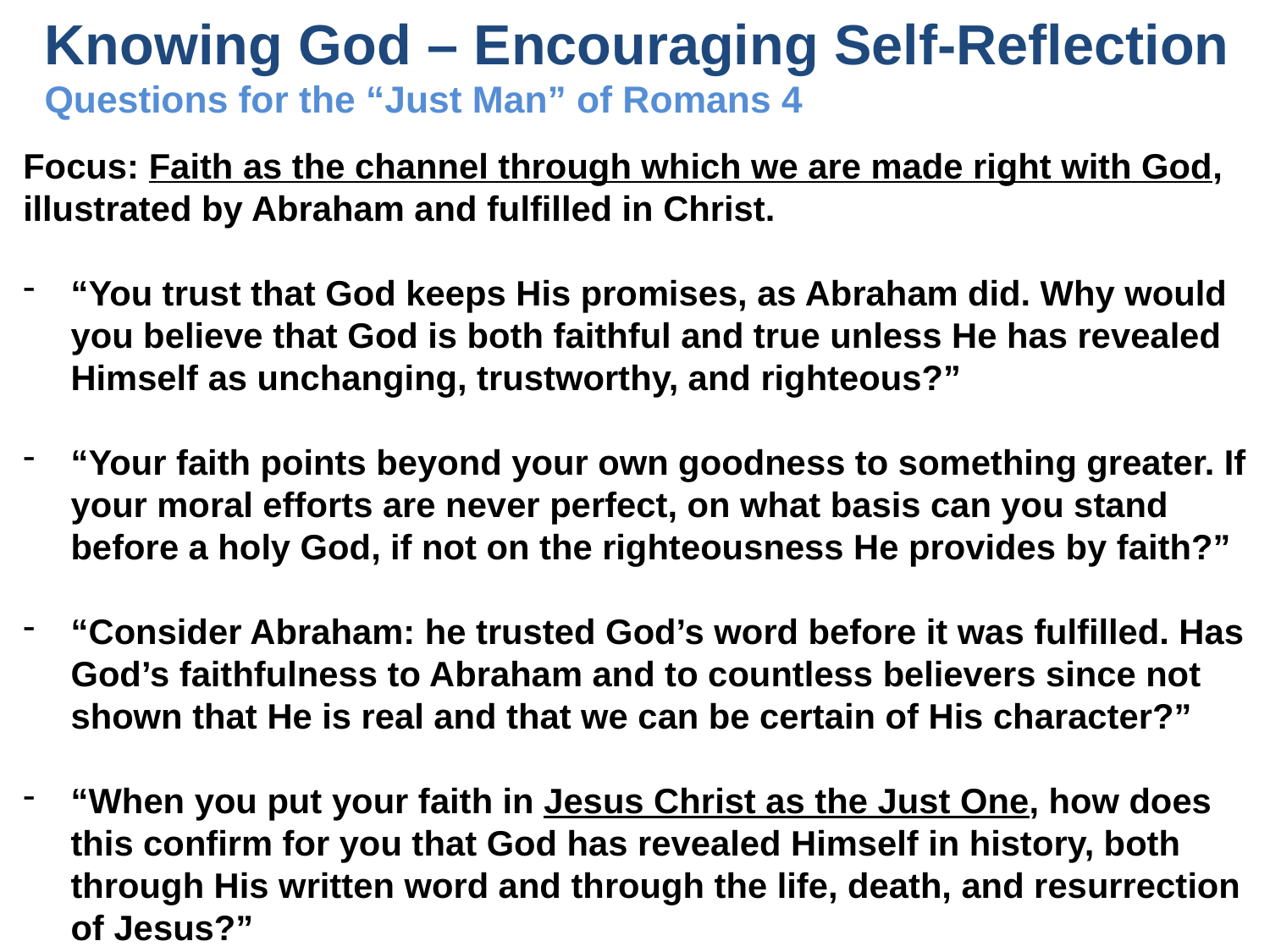

# Knowing God – Encouraging Self-Reflection Questions for the “Just Man” of Romans 4
Focus: Faith as the channel through which we are made right with God, illustrated by Abraham and fulfilled in Christ.

“You trust that God keeps His promises, as Abraham did. Why would you believe that God is both faithful and true unless He has revealed Himself as unchanging, trustworthy, and righteous?”

“Your faith points beyond your own goodness to something greater. If your moral efforts are never perfect, on what basis can you stand before a holy God, if not on the righteousness He provides by faith?”

“Consider Abraham: he trusted God’s word before it was fulfilled. Has God’s faithfulness to Abraham and to countless believers since not shown that He is real and that we can be certain of His character?”

“When you put your faith in Jesus Christ as the Just One, how does this confirm for you that God has revealed Himself in history, both through His written word and through the life, death, and resurrection of Jesus?”